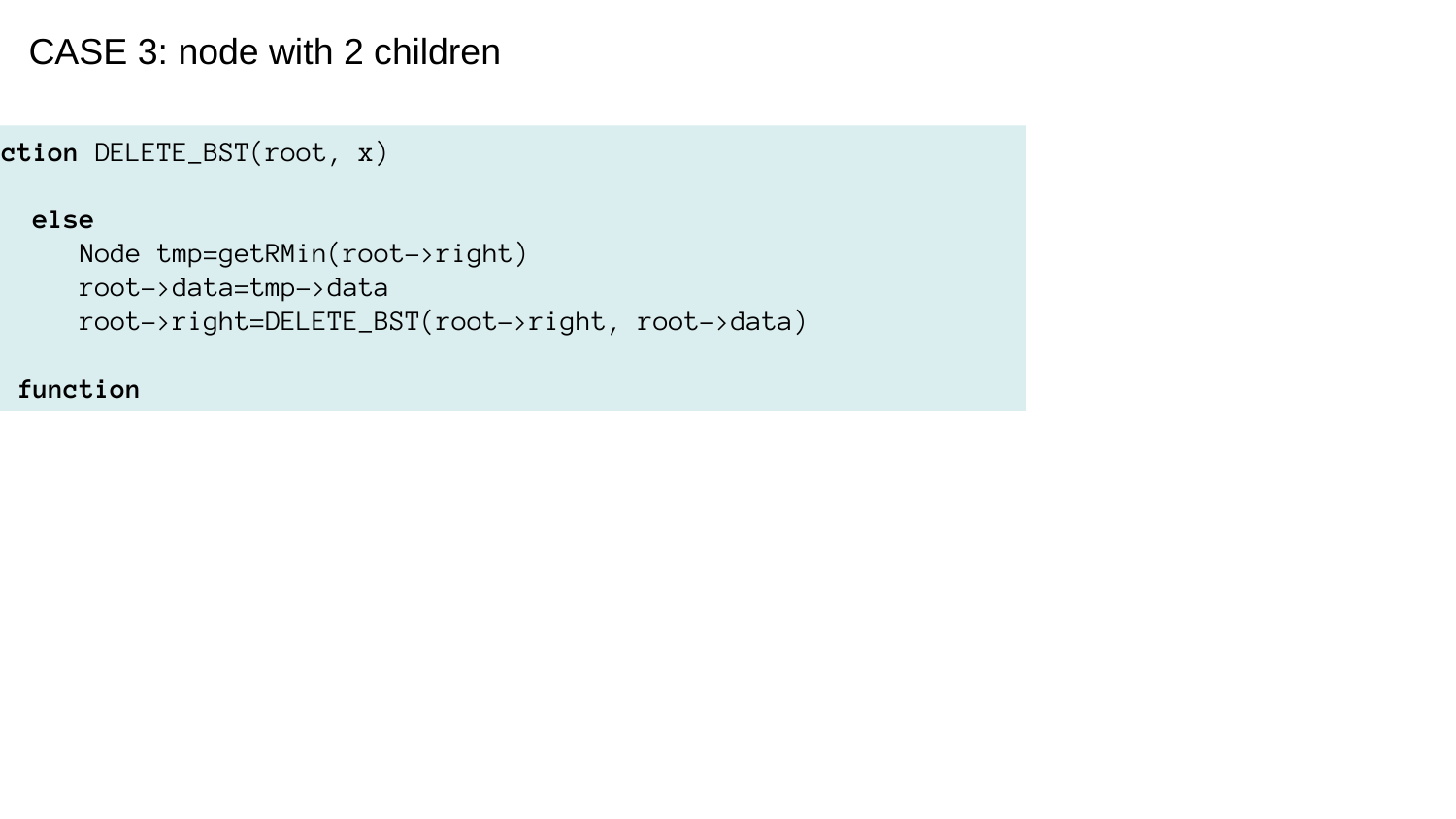

CASE 3: node with 2 children
function DELETE_BST(root, x)
[…]
     else
        Node tmp=getRMin(root->right)
        root->data=tmp->data
        root->right=DELETE_BST(root->right, root->data)
[…]
end function